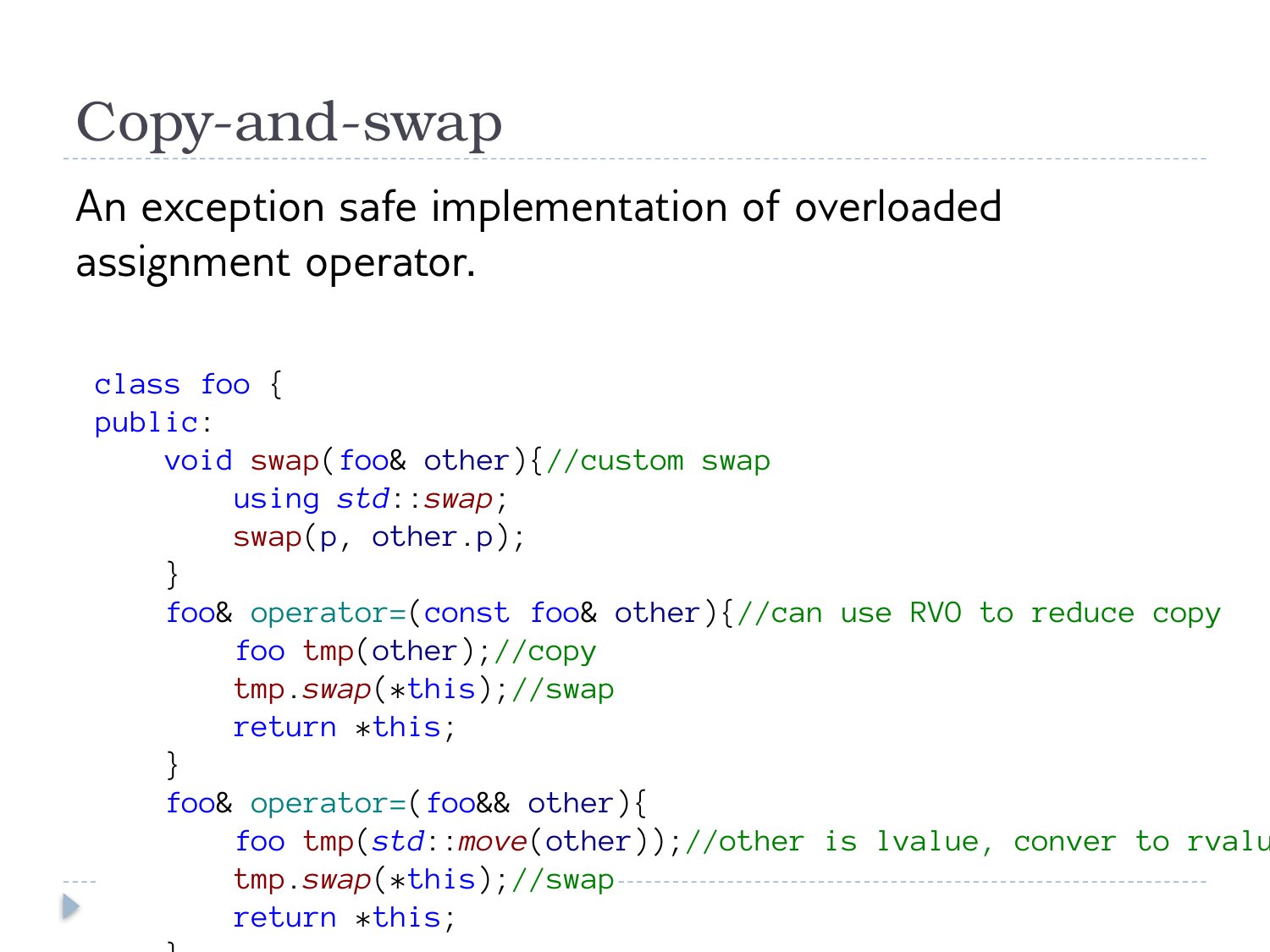

# Copy-and-swap
An exception safe implementation of overloaded assignment operator.
class foo {
public:
    void swap(foo& other){//custom swap
        using std::swap;
        swap(p, other.p);
    }
    foo& operator=(const foo& other){//can use RVO to reduce copy
        foo tmp(other);//copy
        tmp.swap(*this);//swap
        return *this;
    }
    foo& operator=(foo&& other){
        foo tmp(std::move(other));//other is lvalue, conver to rvalue
        tmp.swap(*this);//swap
        return *this;
    }
    ~foo() { delete p; }
private:
    resource* p;
};